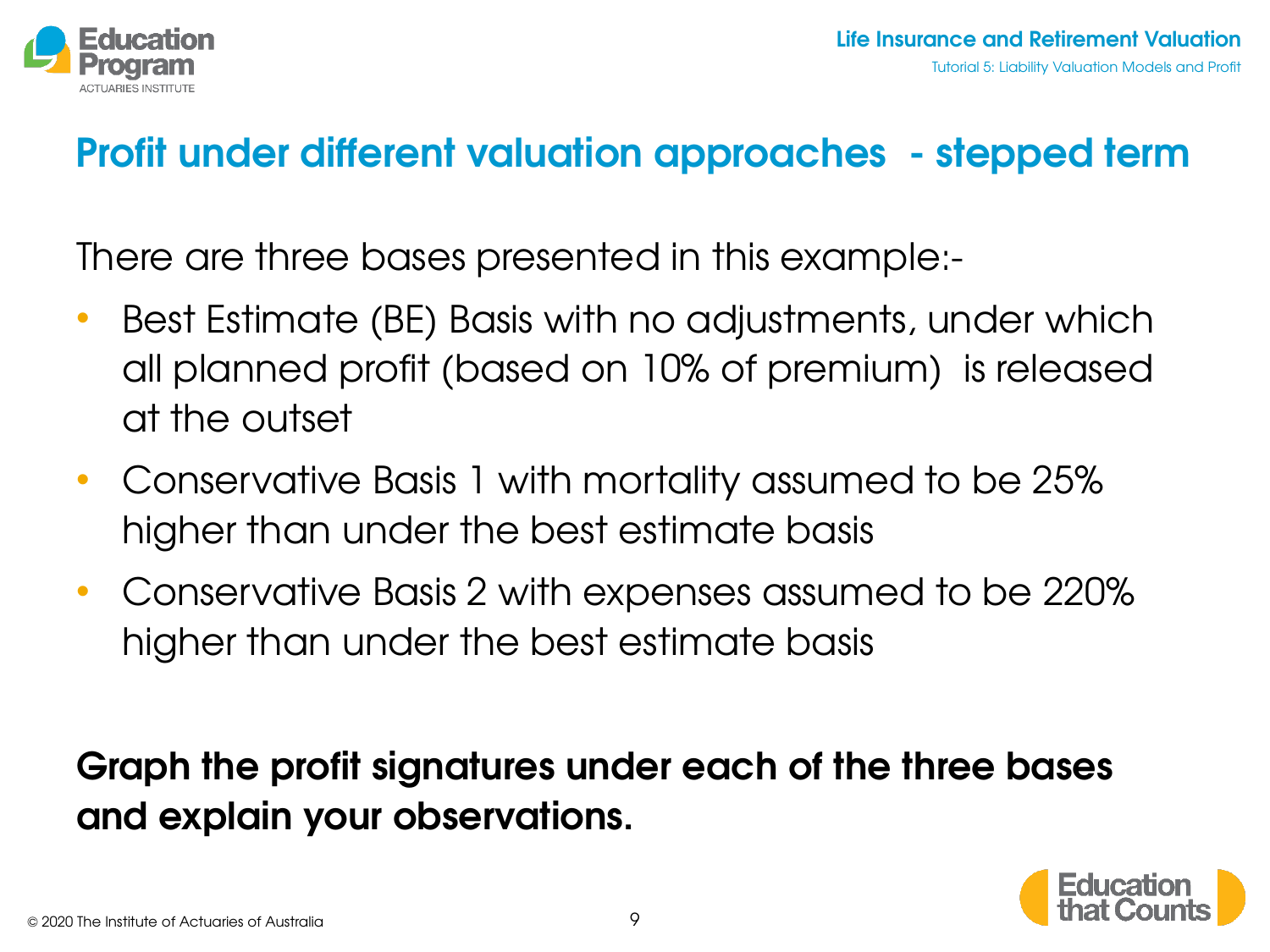

# Profit under different valuation approaches  - stepped term
There are three bases presented in this example:-
Best Estimate (BE) Basis with no adjustments, under which all planned profit (based on 10% of premium)  is released at the outset
Conservative Basis 1 with mortality assumed to be 25% higher than under the best estimate basis
Conservative Basis 2 with expenses assumed to be 220% higher than under the best estimate basis

Graph the profit signatures under each of the three bases and explain your observations.